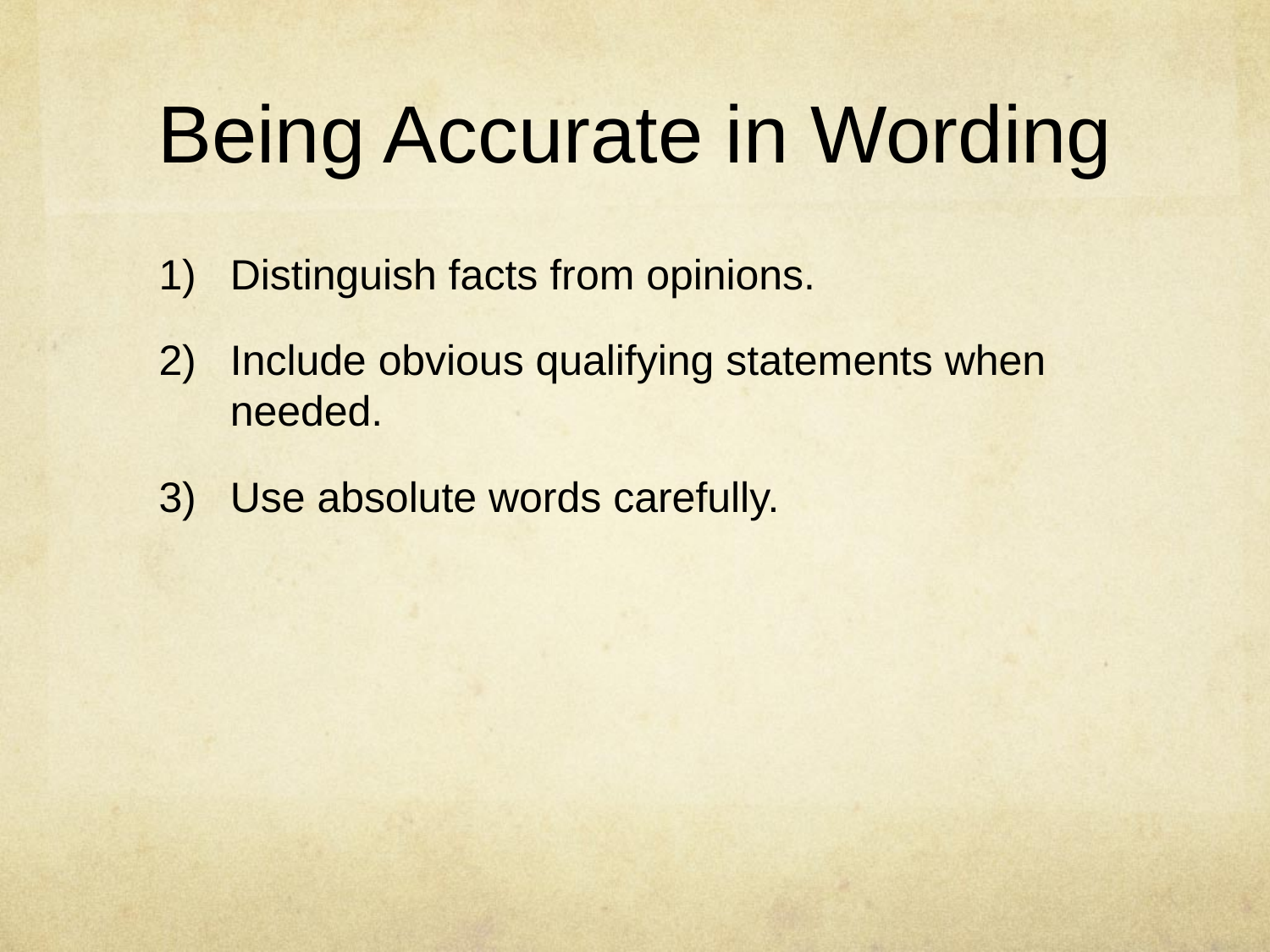

# Being Accurate in Wording
Distinguish facts from opinions.
Include obvious qualifying statements when needed.
Use absolute words carefully.